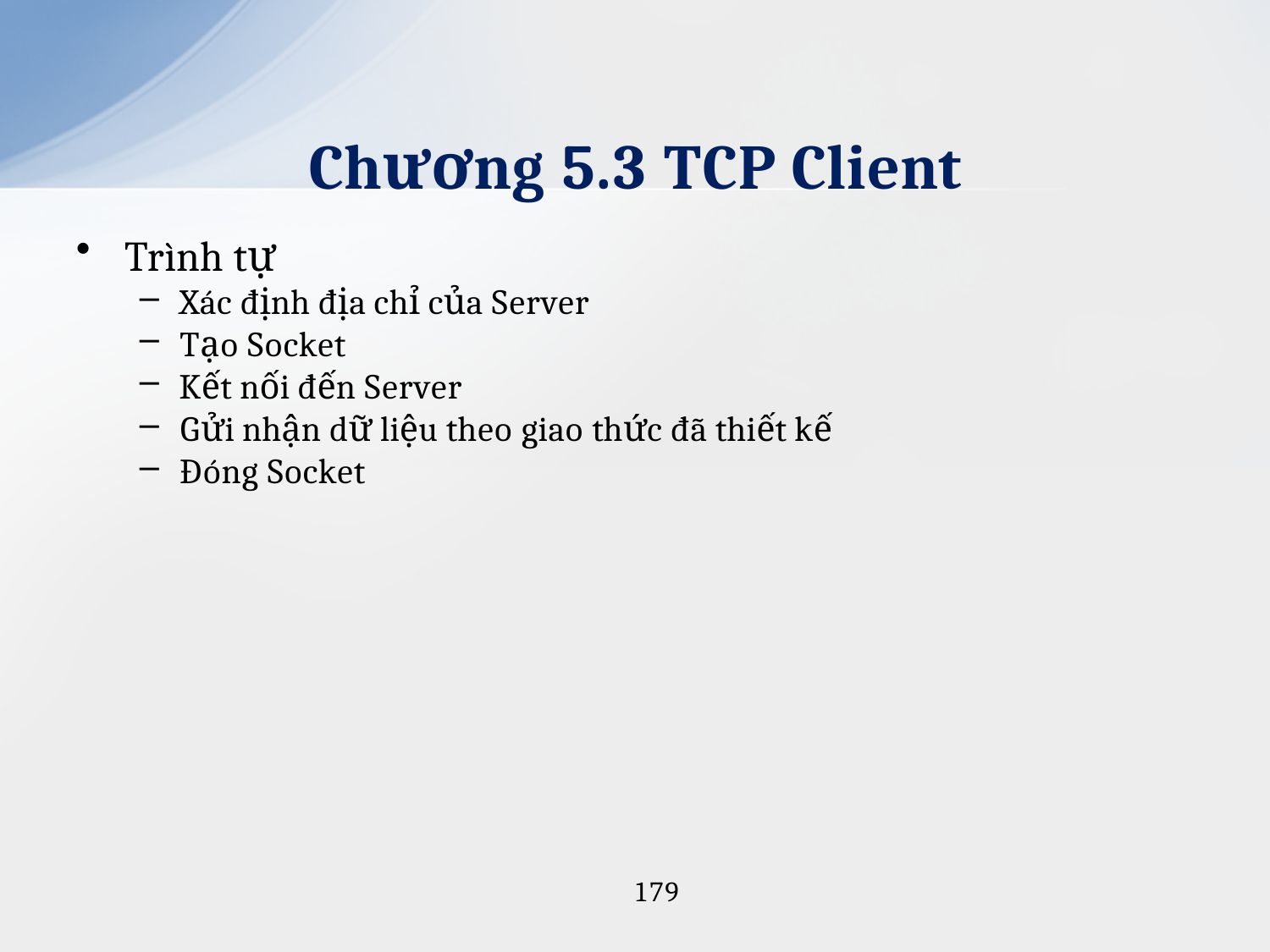

# Chương 5.3 TCP Client
Trình tự
Xác định địa chỉ của Server
Tạo Socket
Kết nối đến Server
Gửi nhận dữ liệu theo giao thức đã thiết kế
Đóng Socket

179